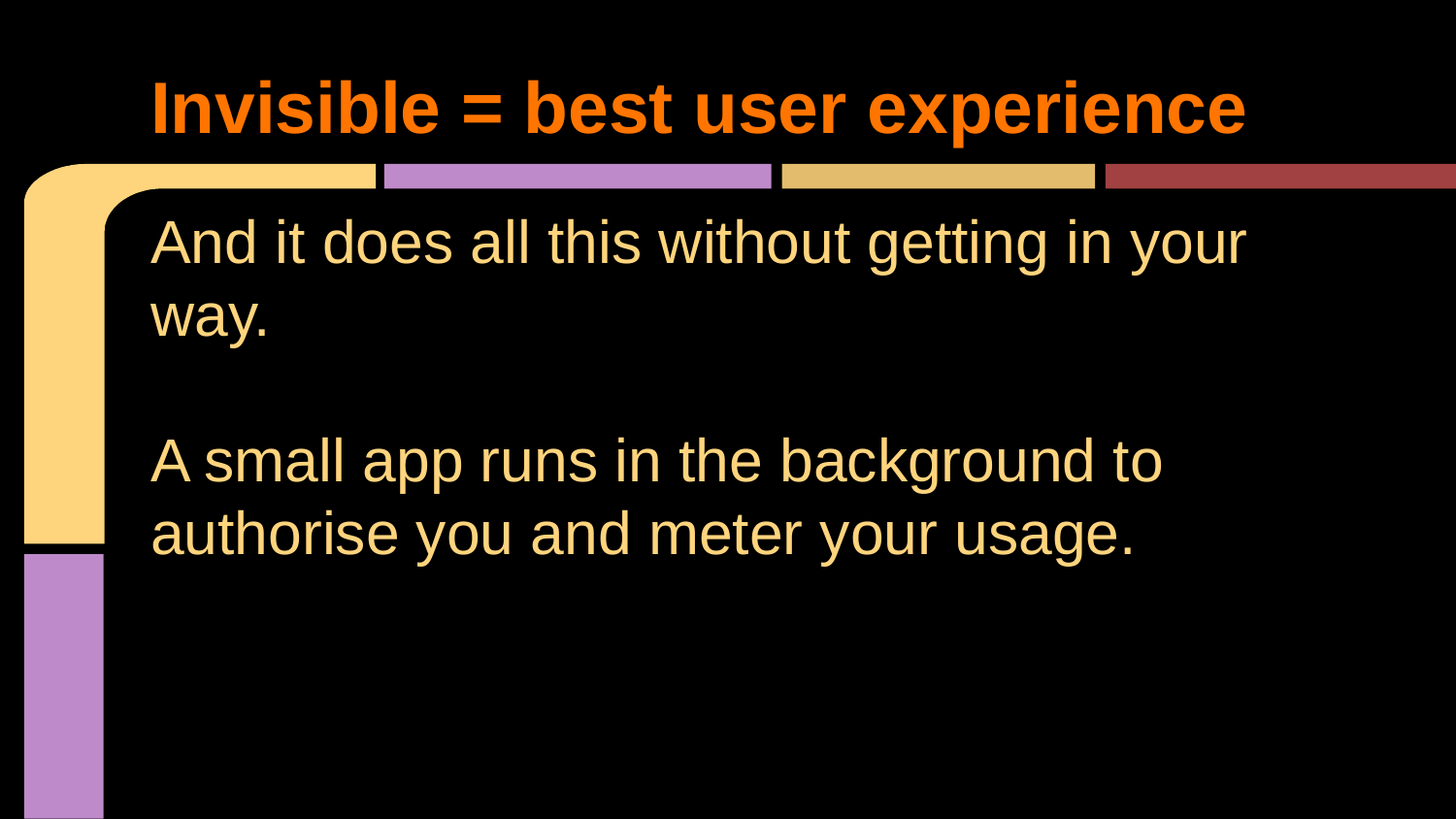

# Invisible = best user experience
And it does all this without getting in your way.

A small app runs in the background to authorise you and meter your usage.